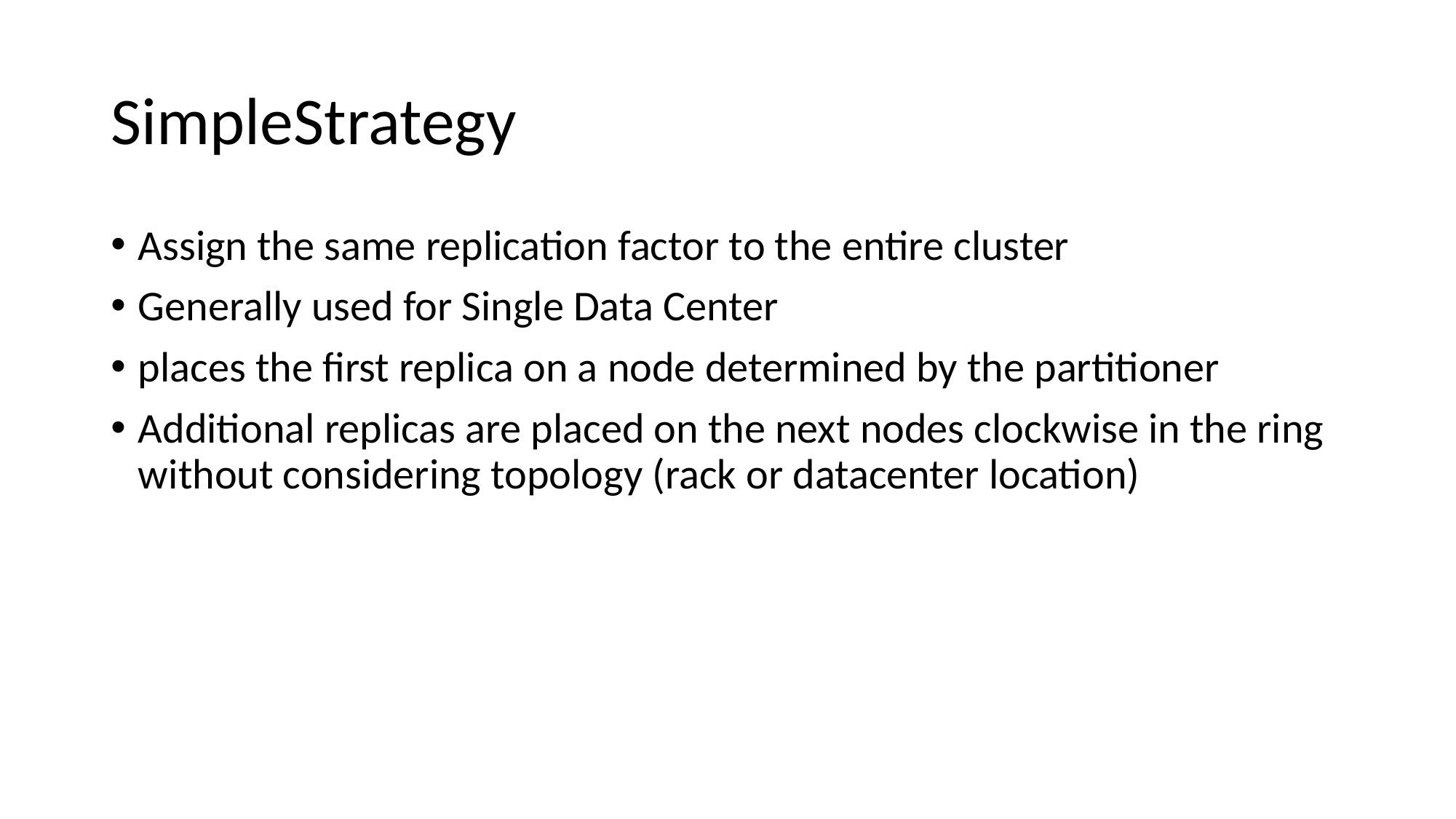

# SimpleStrategy
Assign the same replication factor to the entire cluster
Generally used for Single Data Center
places the first replica on a node determined by the partitioner
Additional replicas are placed on the next nodes clockwise in the ring without considering topology (rack or datacenter location)